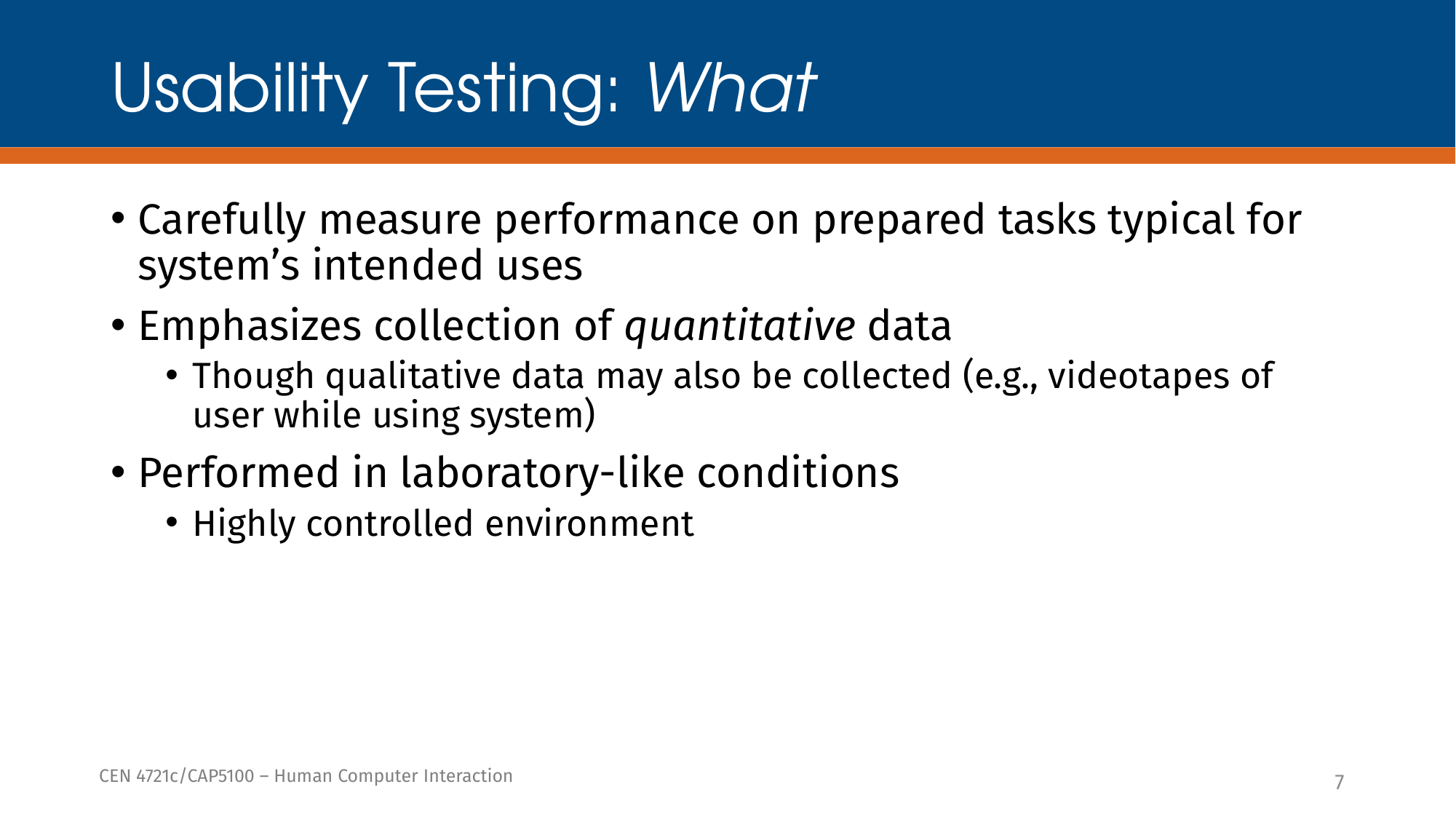

# Usability Testing: What
Carefully measure performance on prepared tasks typical for system’s intended uses
Emphasizes collection of quantitative data
Though qualitative data may also be collected (e.g., videotapes of user while using system)
Performed in laboratory-like conditions
Highly controlled environment
7